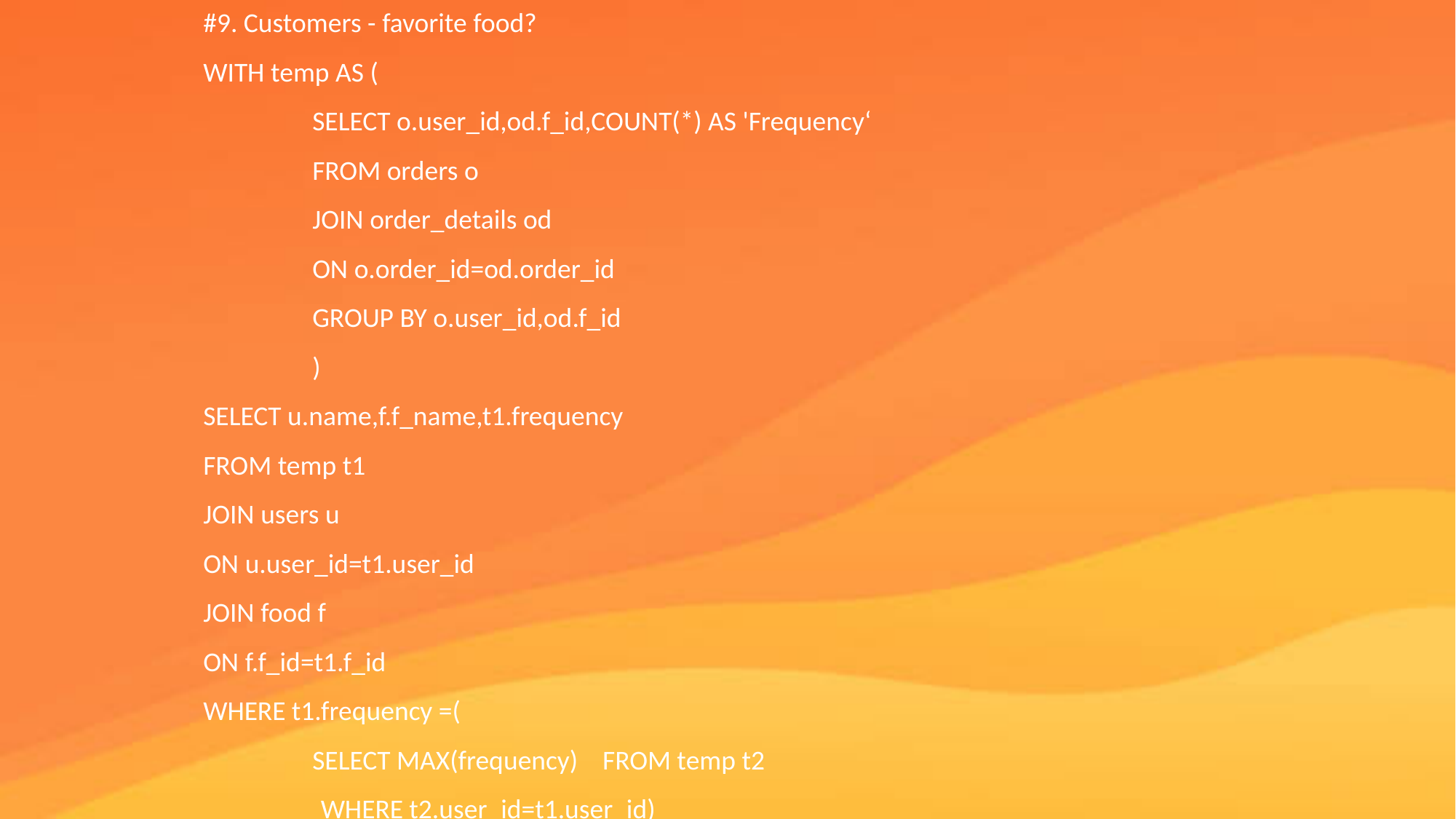

#9. Customers - favorite food?
WITH temp AS (
	SELECT o.user_id,od.f_id,COUNT(*) AS 'Frequency‘
    	FROM orders o
   	JOIN order_details od
	ON o.order_id=od.order_id
	GROUP BY o.user_id,od.f_id
	)
SELECT u.name,f.f_name,t1.frequency
FROM temp t1
JOIN users u
ON u.user_id=t1.user_id
JOIN food f
ON f.f_id=t1.f_id
WHERE t1.frequency =(
	SELECT MAX(frequency)    FROM temp t2
                   WHERE t2.user_id=t1.user_id)